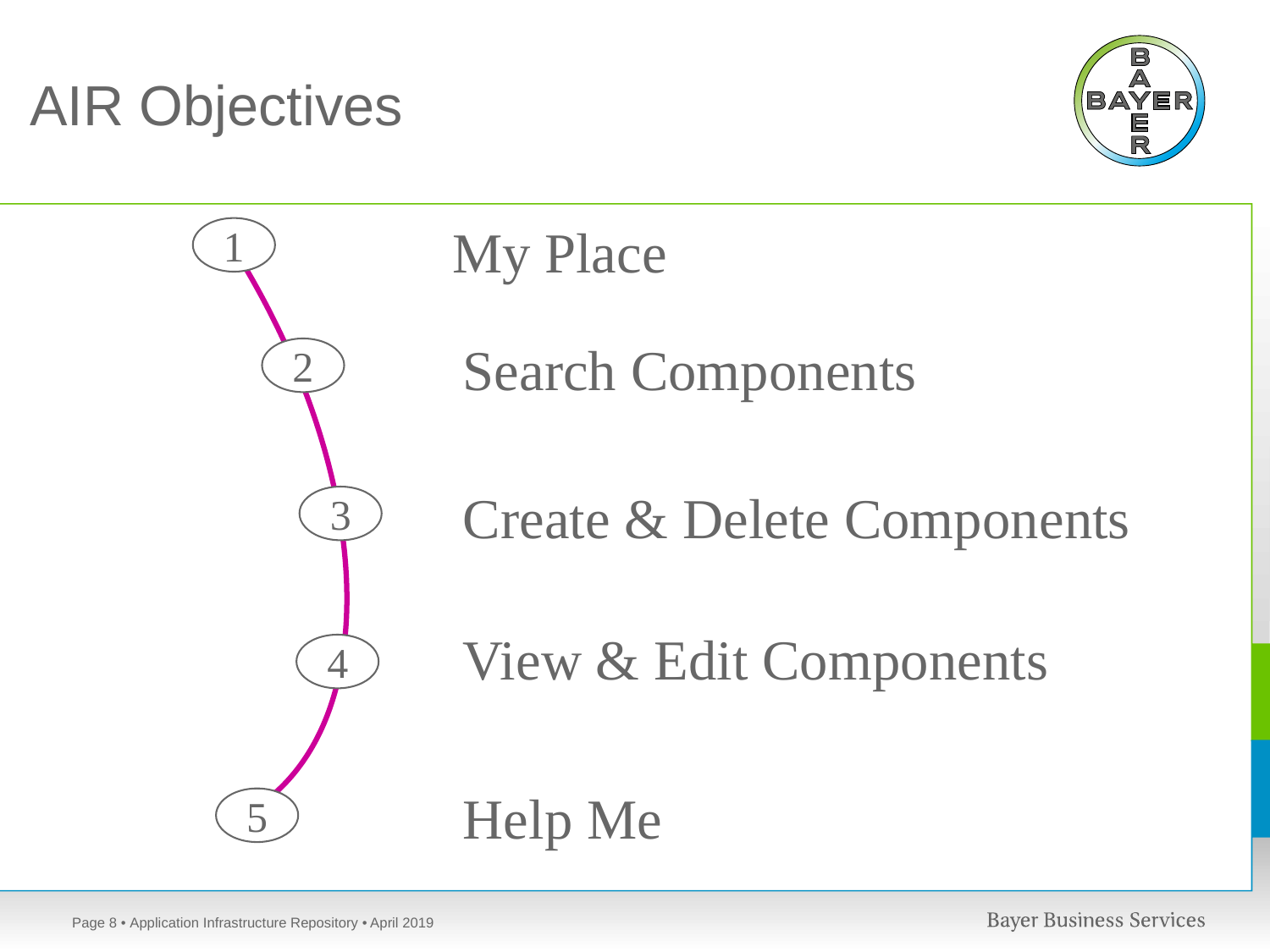

# AIR Objectives
My Place
1

Search Components
2

Create & Delete Components
3
View & Edit Components
4
Help Me
5
Page 8
• Application Infrastructure Repository • April 2019